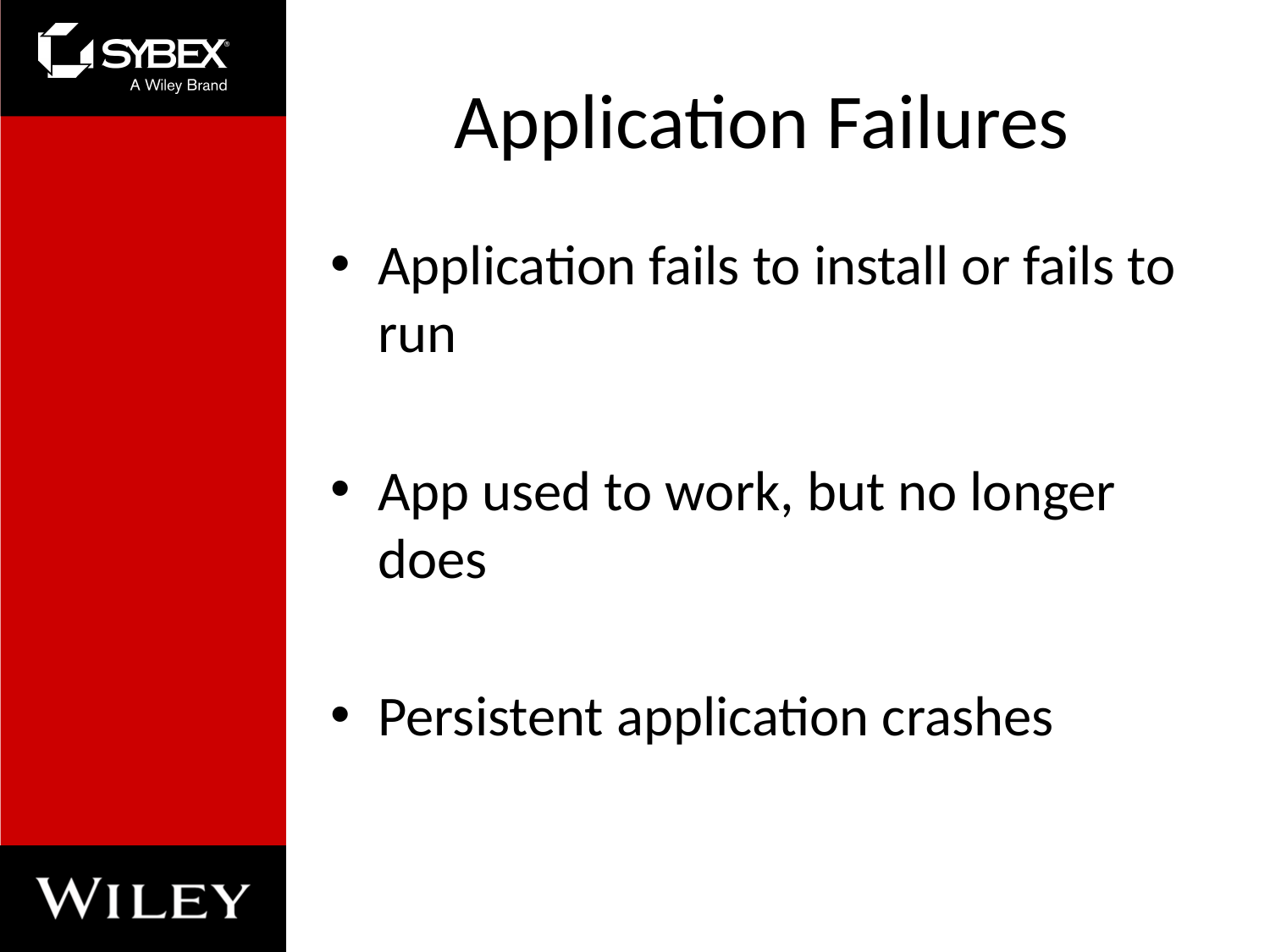

# Application Failures
Application fails to install or fails to run

App used to work, but no longer does

Persistent application crashes